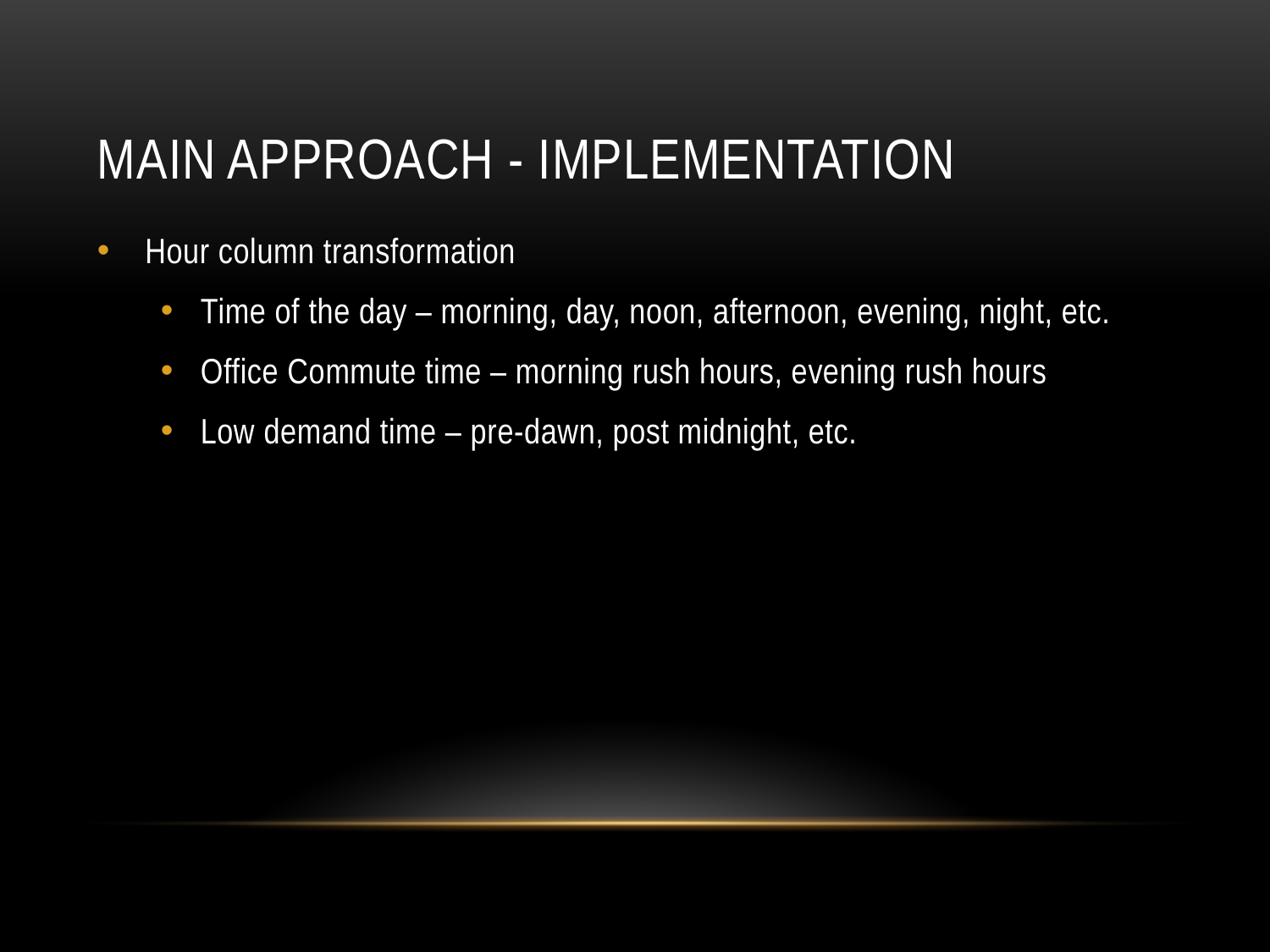

# Main Approach - Implementation
Hour column transformation
Time of the day – morning, day, noon, afternoon, evening, night, etc.
Office Commute time – morning rush hours, evening rush hours
Low demand time – pre-dawn, post midnight, etc.